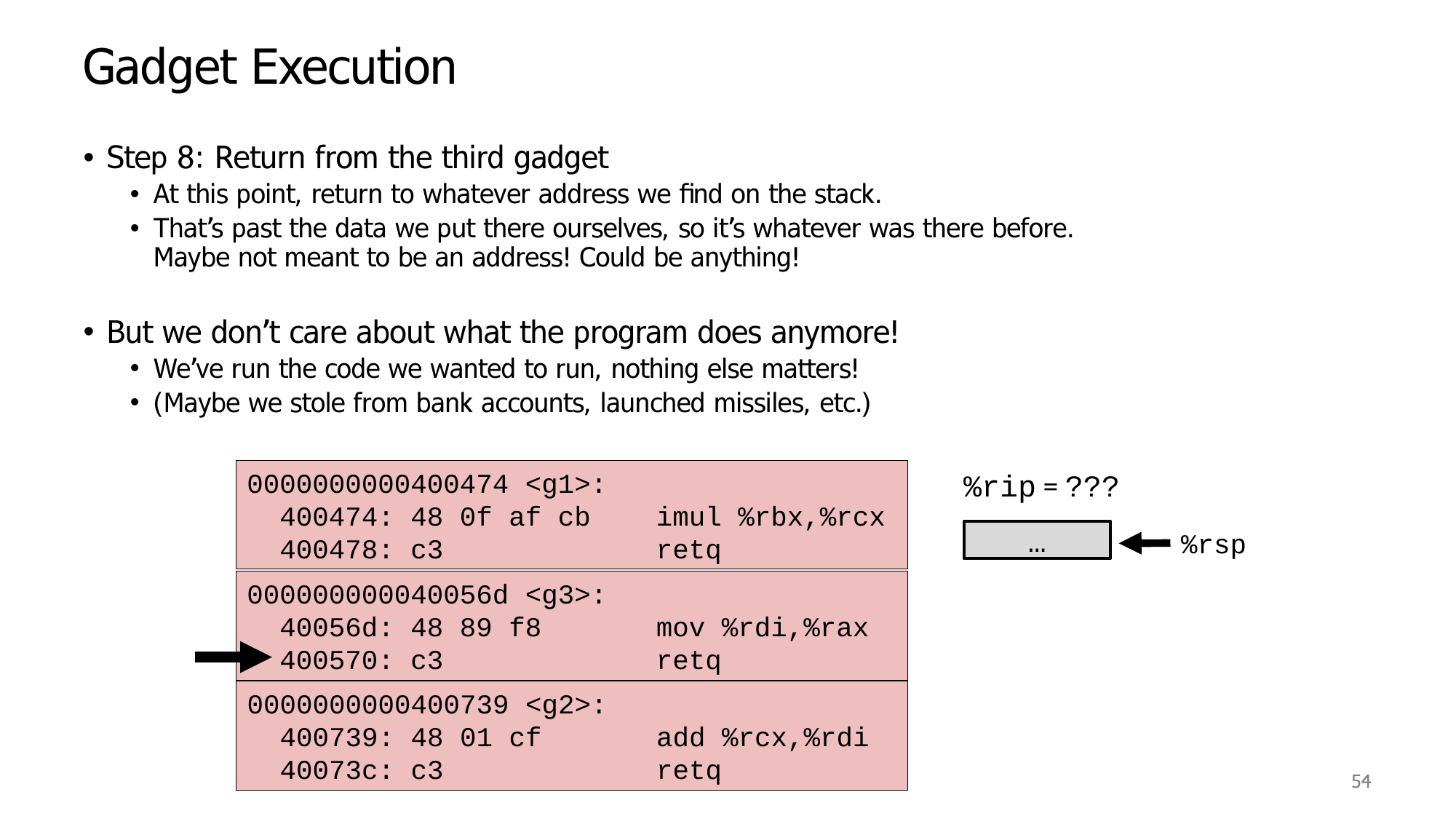

# Gadget Execution
Step 8: Return from the third gadget
At this point, return to whatever address we find on the stack.
That’s past the data we put there ourselves, so it’s whatever was there before.
Maybe not meant to be an address! Could be anything!
But we don’t care about what the program does anymore!
We’ve run the code we wanted to run, nothing else matters!
(Maybe we stole from bank accounts, launched missiles, etc.)

0000000000400474 <g1>:
  400474: 48 0f af cb    imul %rbx,%rcx
  400478: c3             retq
%rip = ???
%rsp
…
000000000040056d <g3>:
  40056d: 48 89 f8       mov %rdi,%rax
  400570: c3             retq
0000000000400739 <g2>:
  400739: 48 01 cf       add %rcx,%rdi
  40073c: c3             retq
54